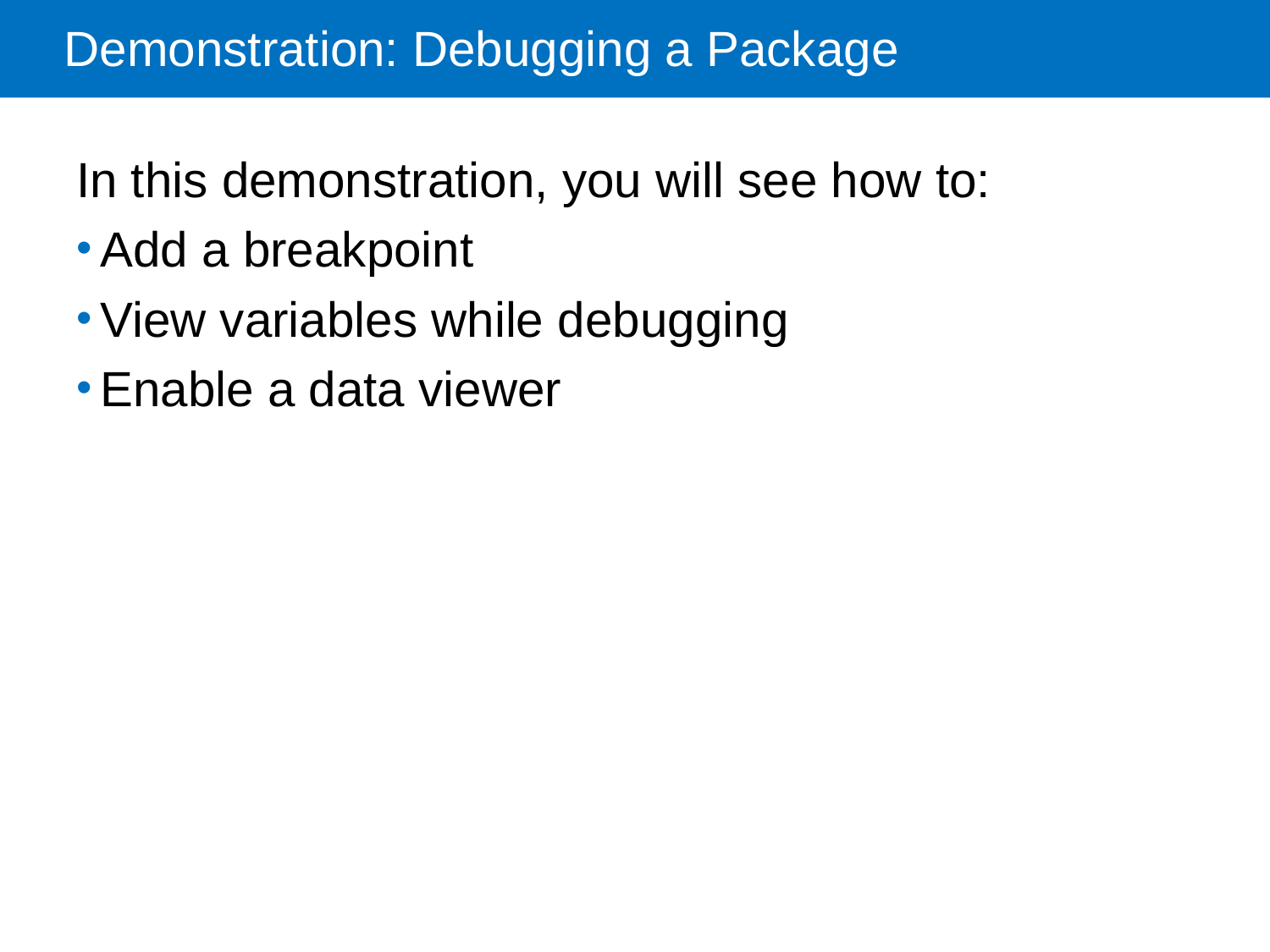

# Demonstration: Debugging a Package
In this demonstration, you will see how to:
Add a breakpoint
View variables while debugging
Enable a data viewer